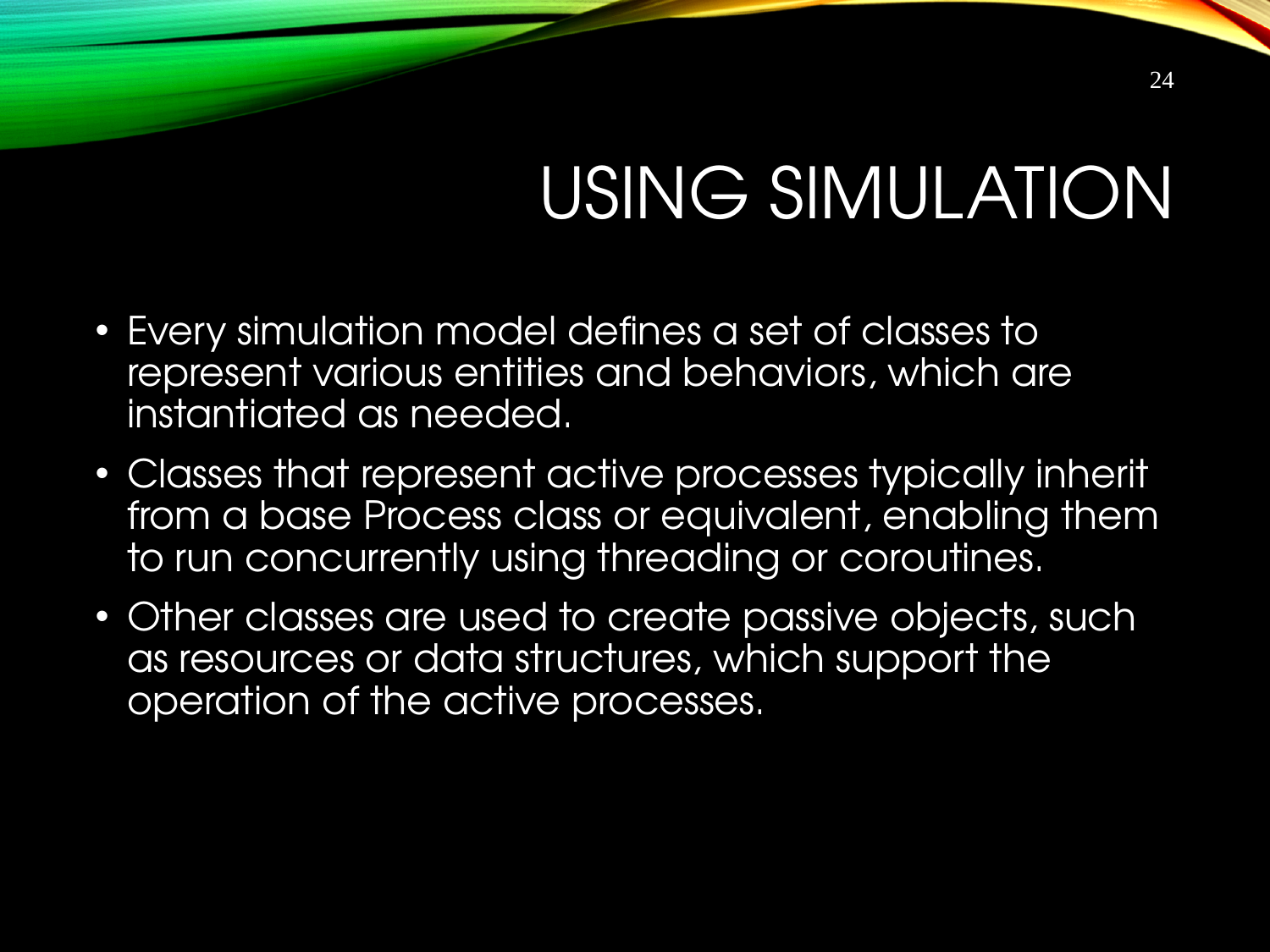

24
# Using Simulation
Every simulation model defines a set of classes to represent various entities and behaviors, which are instantiated as needed.
Classes that represent active processes typically inherit from a base Process class or equivalent, enabling them to run concurrently using threading or coroutines.
Other classes are used to create passive objects, such as resources or data structures, which support the operation of the active processes.